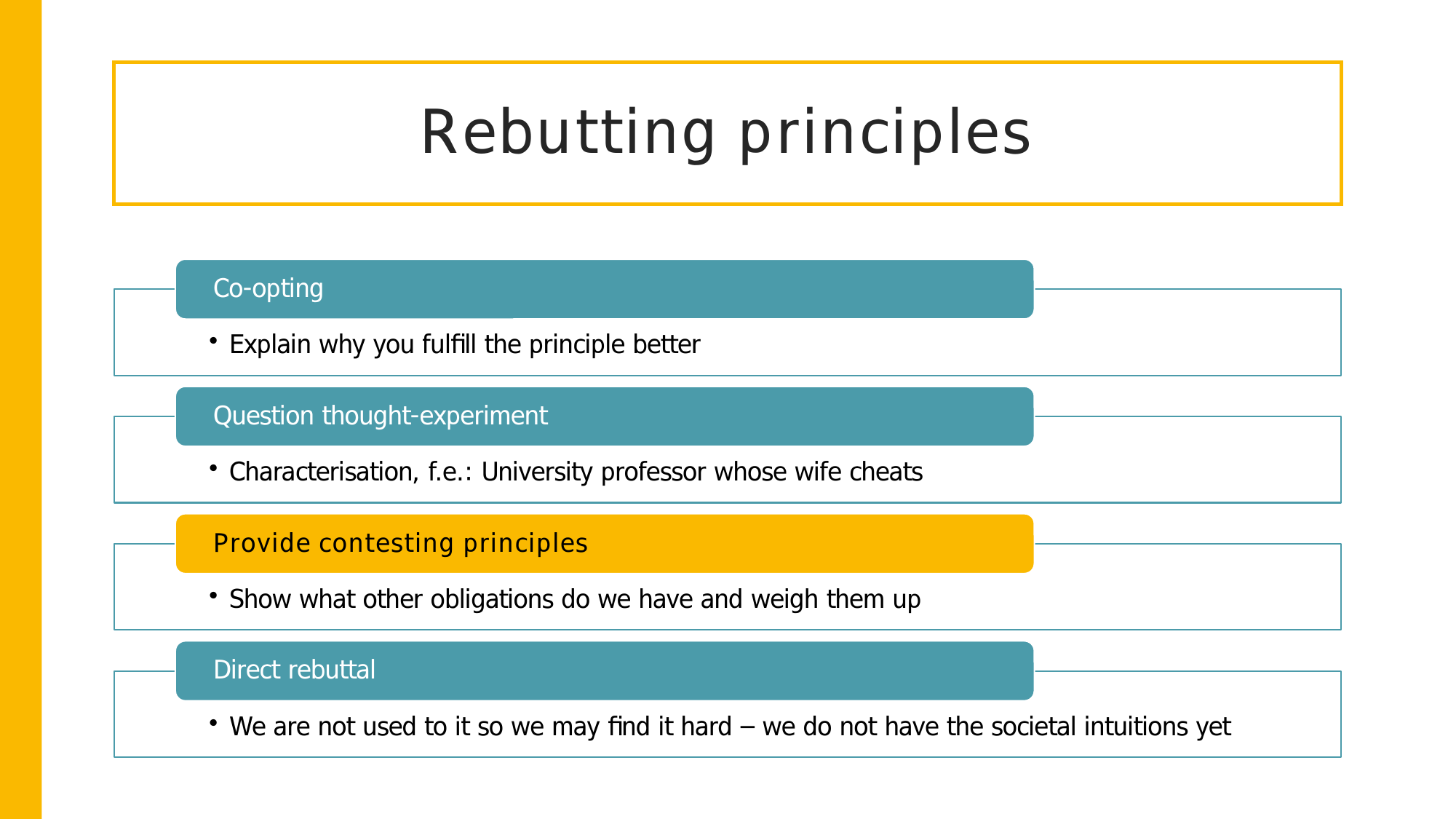

# Rebutting principles
Explain why you fulfill the principle better
Co-opting
Characterisation, f.e.: University professor whose wife cheats
Question thought-experiment
Show what other obligations do we have and weigh them up
Provide contesting principles
We are not used to it so we may find it hard – we do not have the societal intuitions yet
Direct rebuttal